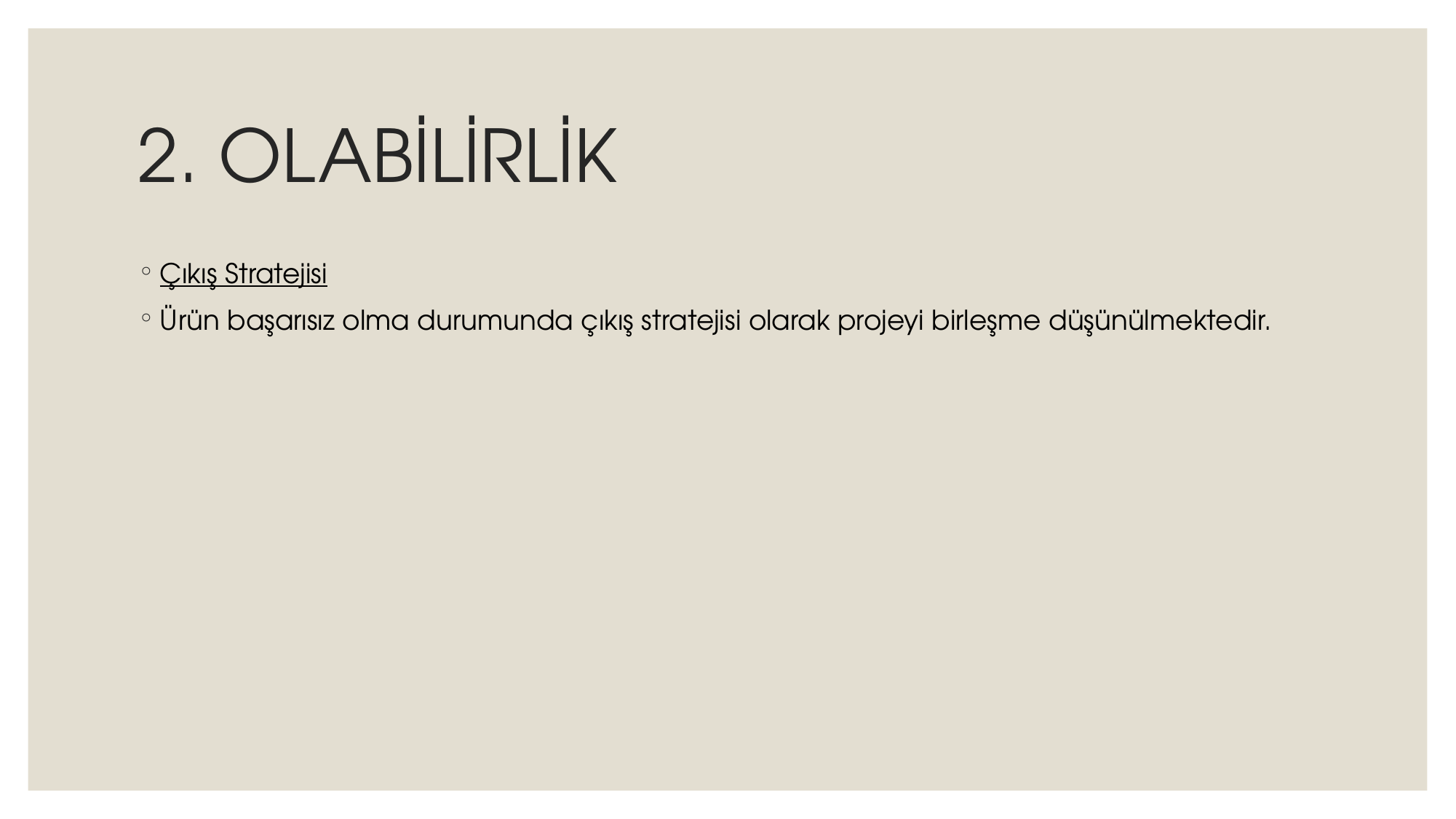

# 2. OLABİLİRLİK
Çıkış Stratejisi
Ürün başarısız olma durumunda çıkış stratejisi olarak projeyi birleşme düşünülmektedir.